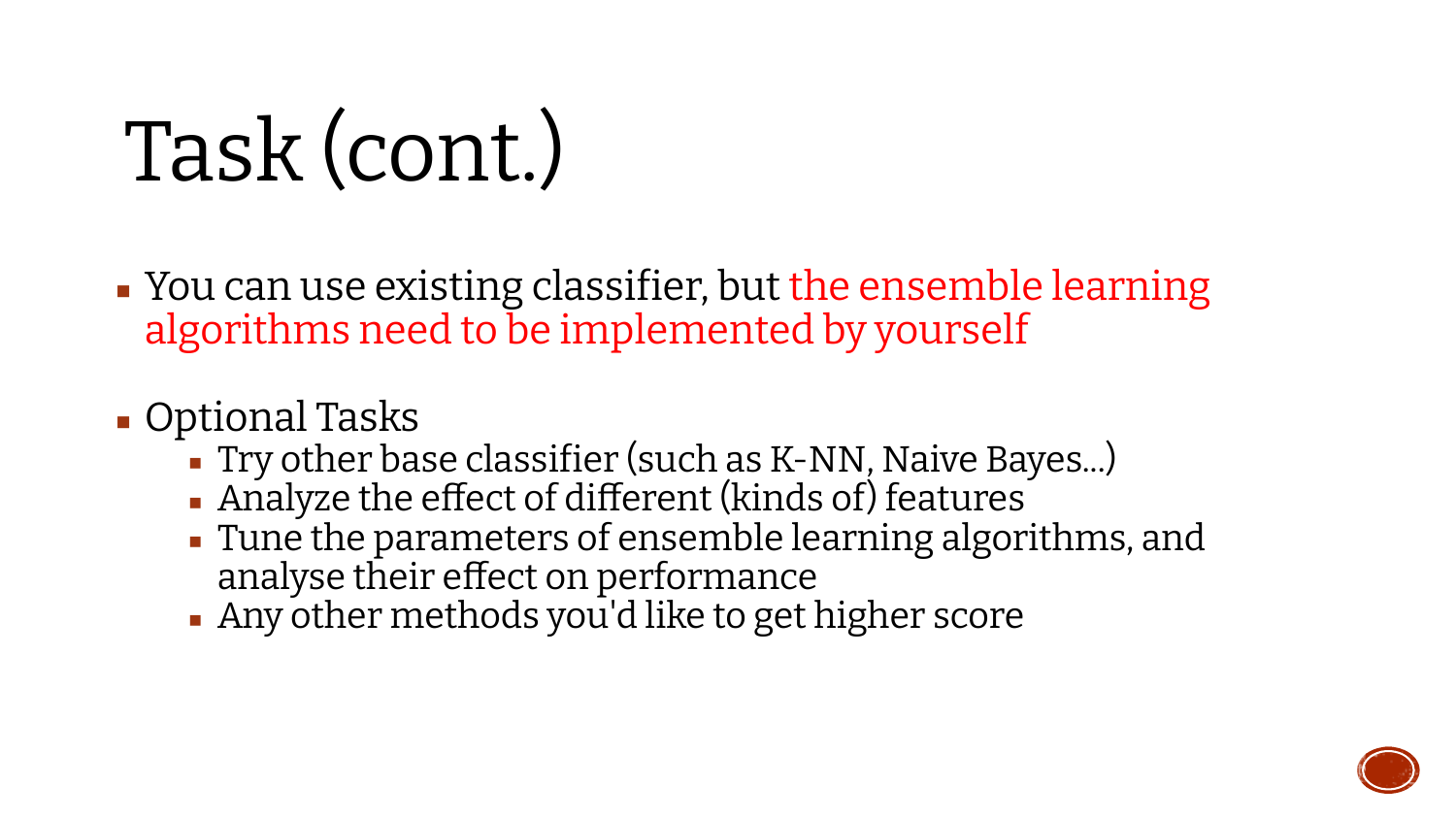

# Task (cont.)
You can use existing classifier, but the ensemble learning algorithms need to be implemented by yourself

Optional Tasks
Try other base classifier (such as K-NN, Naive Bayes...)
Analyze the effect of different (kinds of) features
Tune the parameters of ensemble learning algorithms, and analyse their effect on performance
Any other methods you'd like to get higher score